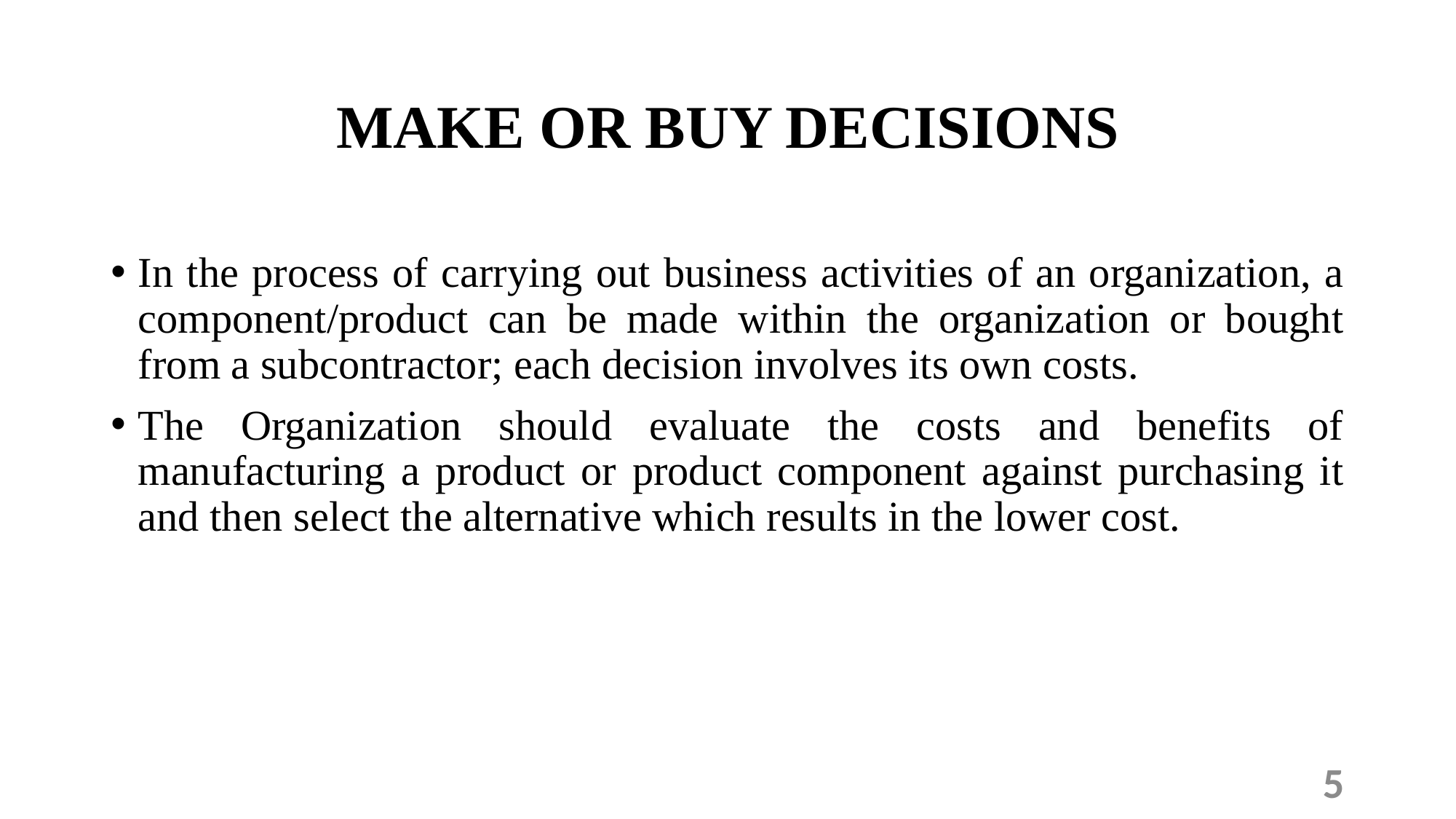

# MAKE OR BUY DECISIONS
In the process of carrying out business activities of an organization, a component/product can be made within the organization or bought from a subcontractor; each decision involves its own costs.
The Organization should evaluate the costs and benefits of manufacturing a product or product component against purchasing it and then select the alternative which results in the lower cost.
5